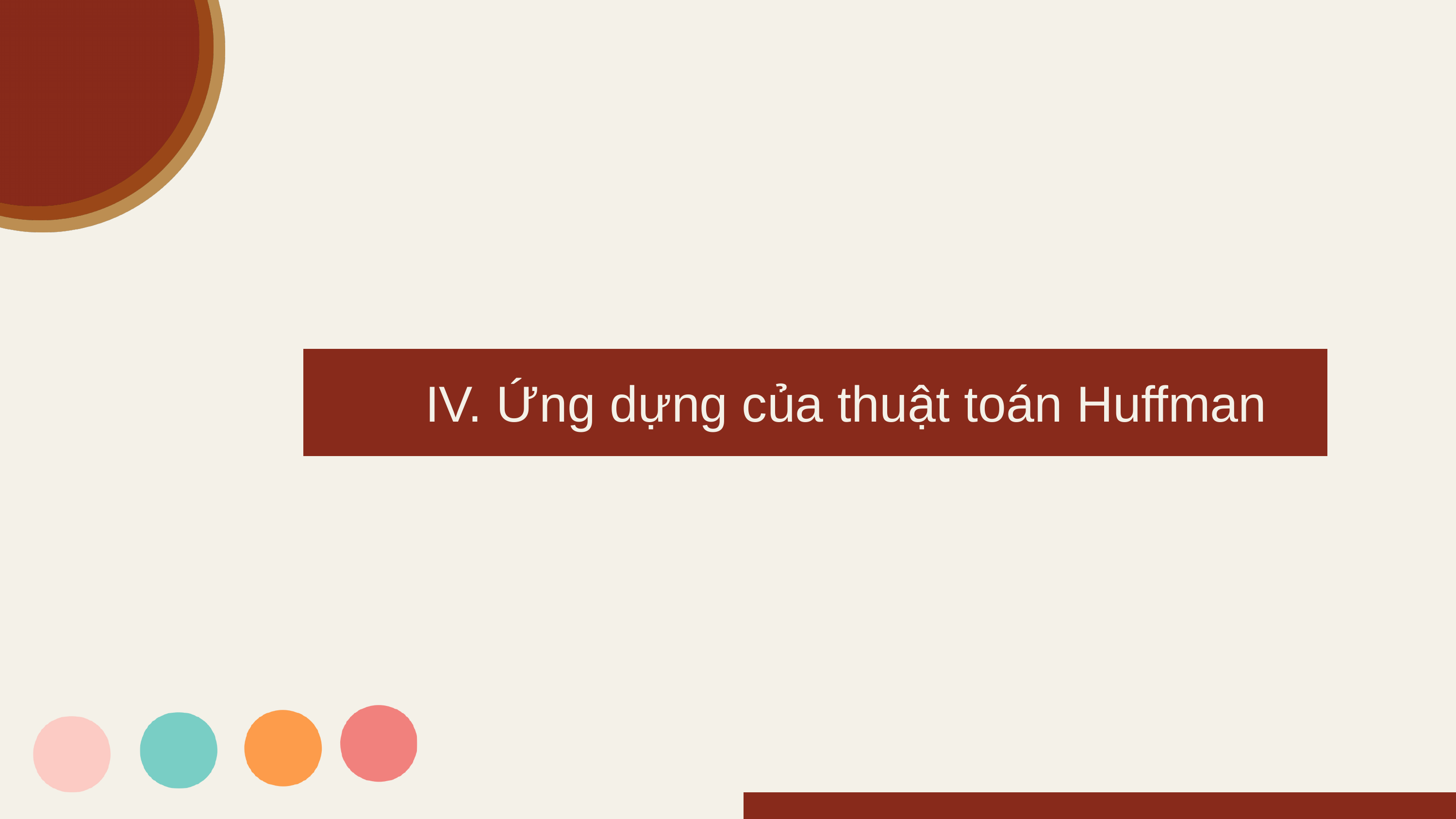

IV. Ứng dựng của thuật toán Huffman